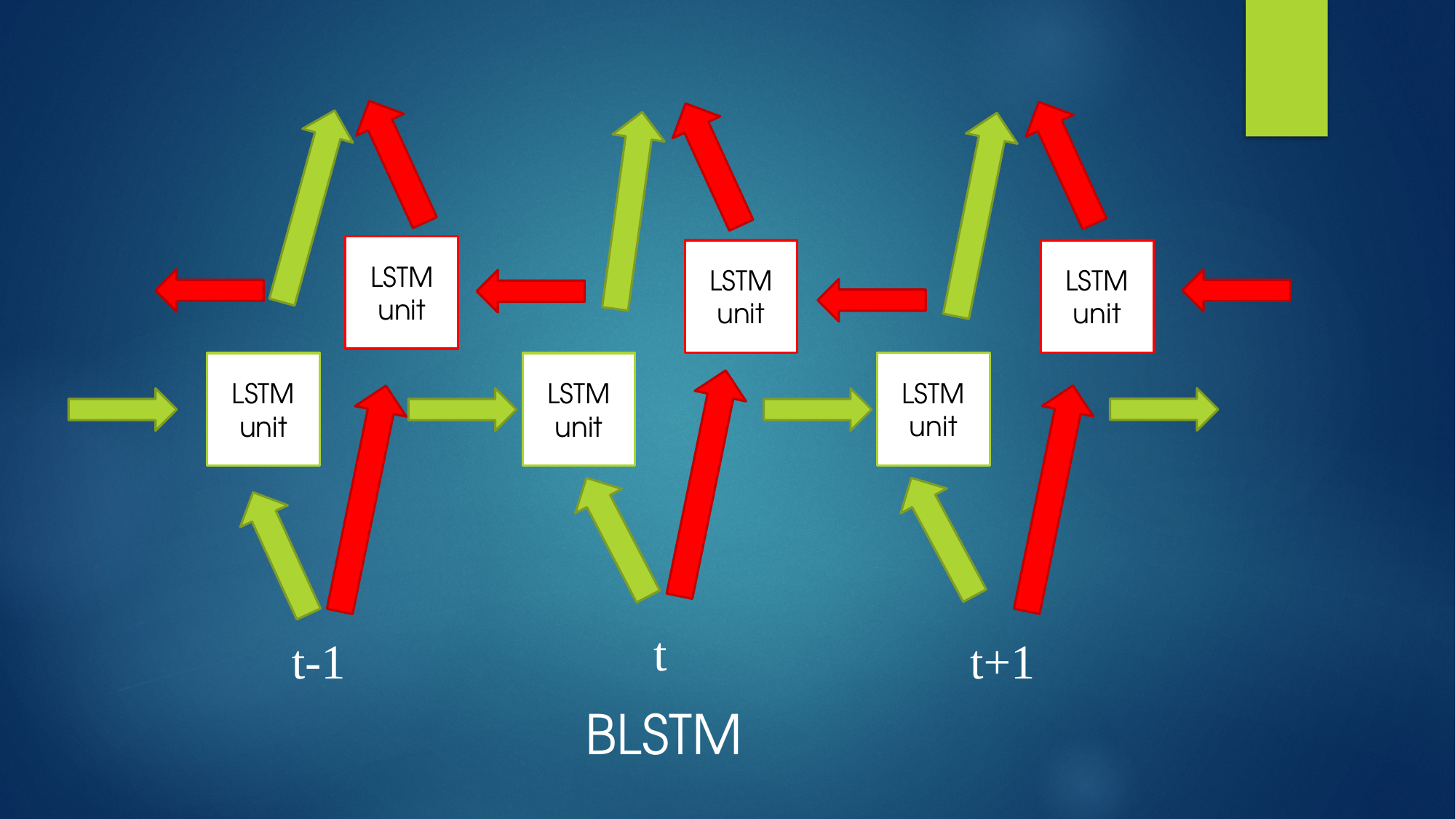

LSTM unit

LSTM unit
LSTM unit

LSTM unit
LSTM unit
LSTM unit

t
t+1
t-1
BLSTM